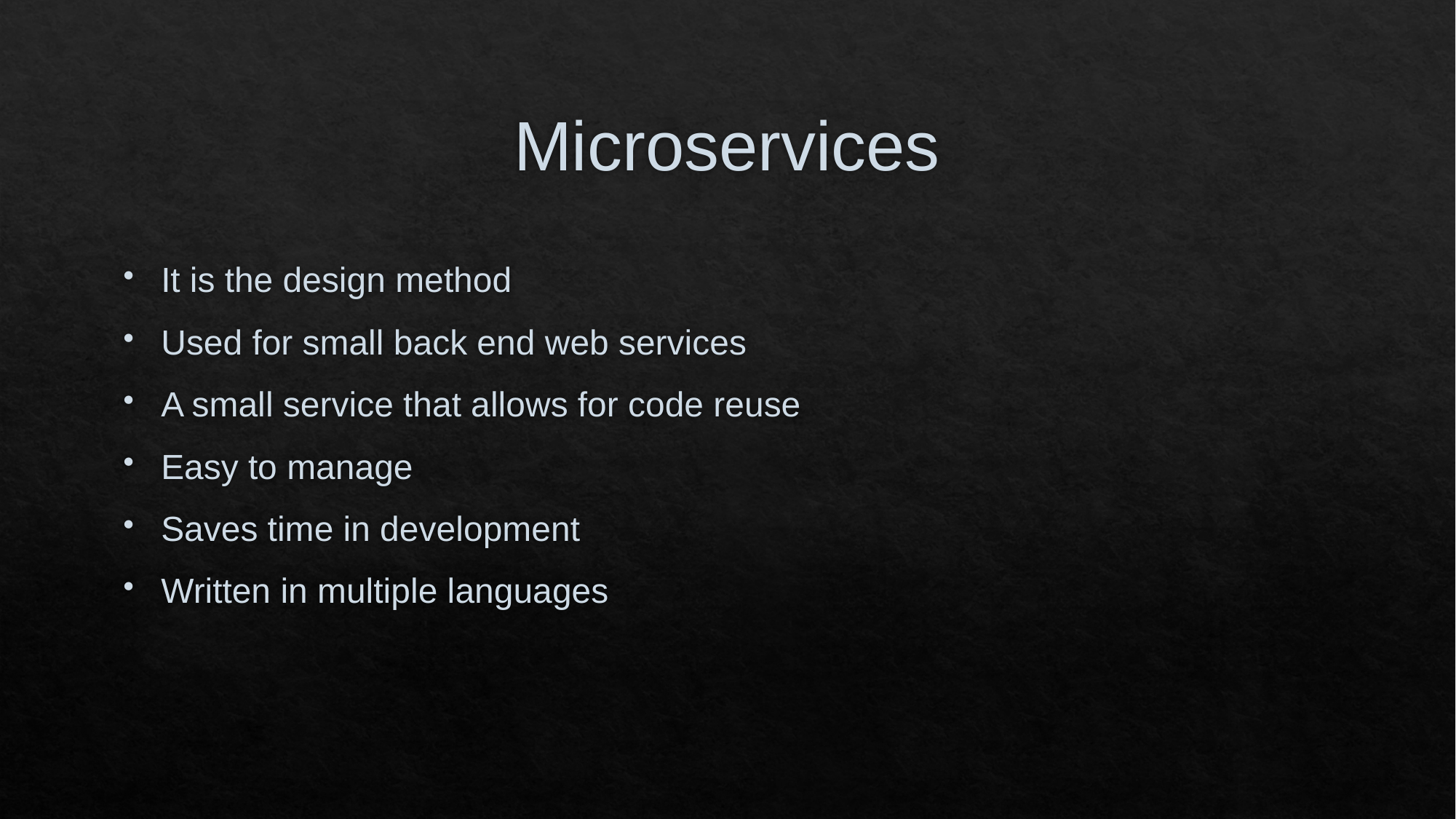

# Microservices
It is the design method
Used for small back end web services
A small service that allows for code reuse
Easy to manage
Saves time in development
Written in multiple languages